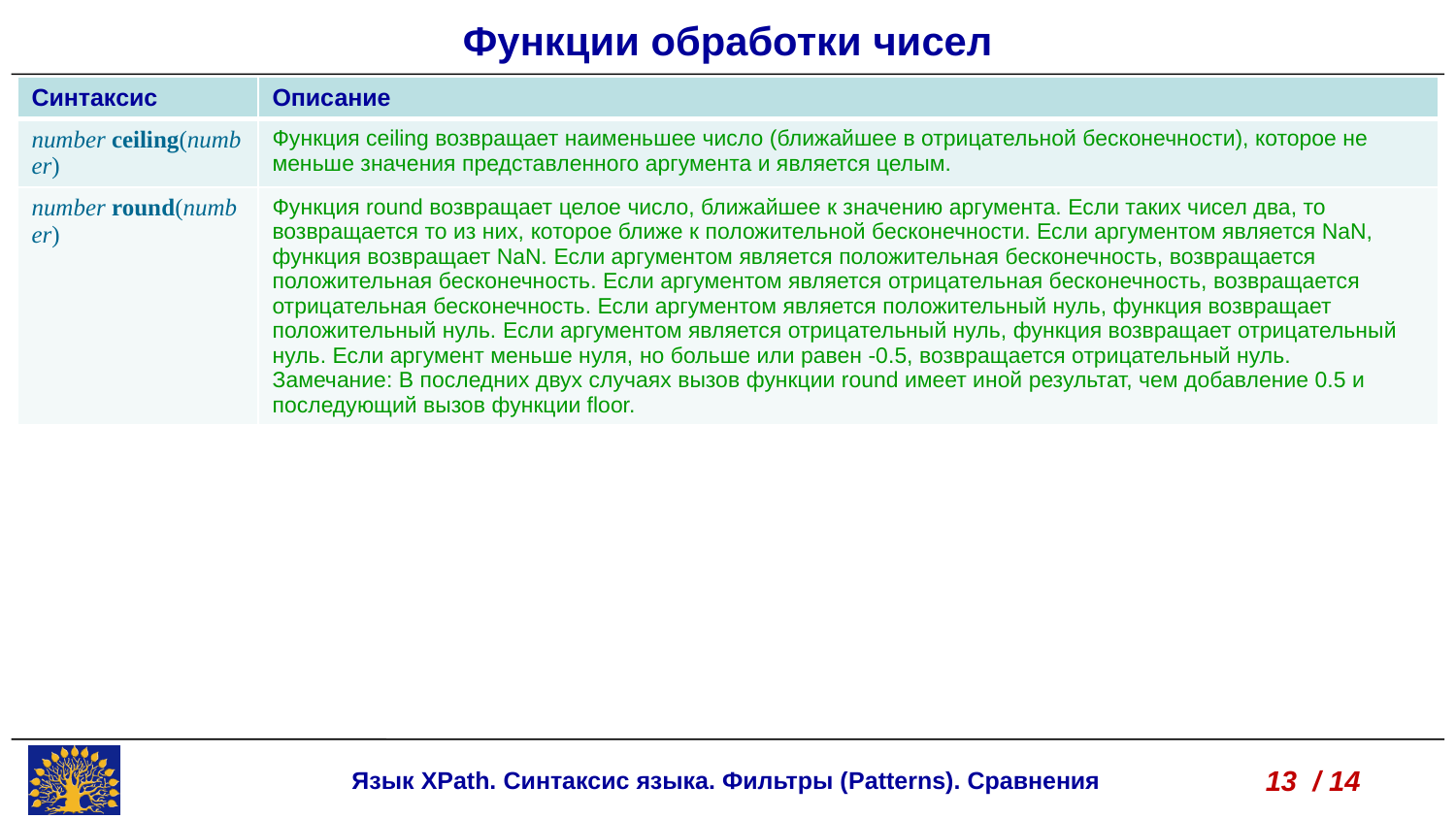

Функции обработки чисел
| Синтаксис | Описание |
| --- | --- |
| number ceiling(number) | Функция ceiling возвращает наименьшее число (ближайшее в отрицательной бесконечности), которое не меньше значения представленного аргумента и является целым. |
| number round(number) | Функция round возвращает целое число, ближайшее к значению аргумента. Если таких чисел два, то возвращается то из них, которое ближе к положительной бесконечности. Если аргументом является NaN, функция возвращает NaN. Если аргументом является положительная бесконечность, возвращается положительная бесконечность. Если аргументом является отрицательная бесконечность, возвращается отрицательная бесконечность. Если аргументом является положительный нуль, функция возвращает положительный нуль. Если аргументом является отрицательный нуль, функция возвращает отрицательный нуль. Если аргумент меньше нуля, но больше или равен -0.5, возвращается отрицательный нуль. Замечание: В последних двух случаях вызов функции round имеет иной результат, чем добавление 0.5 и последующий вызов функции floor. |